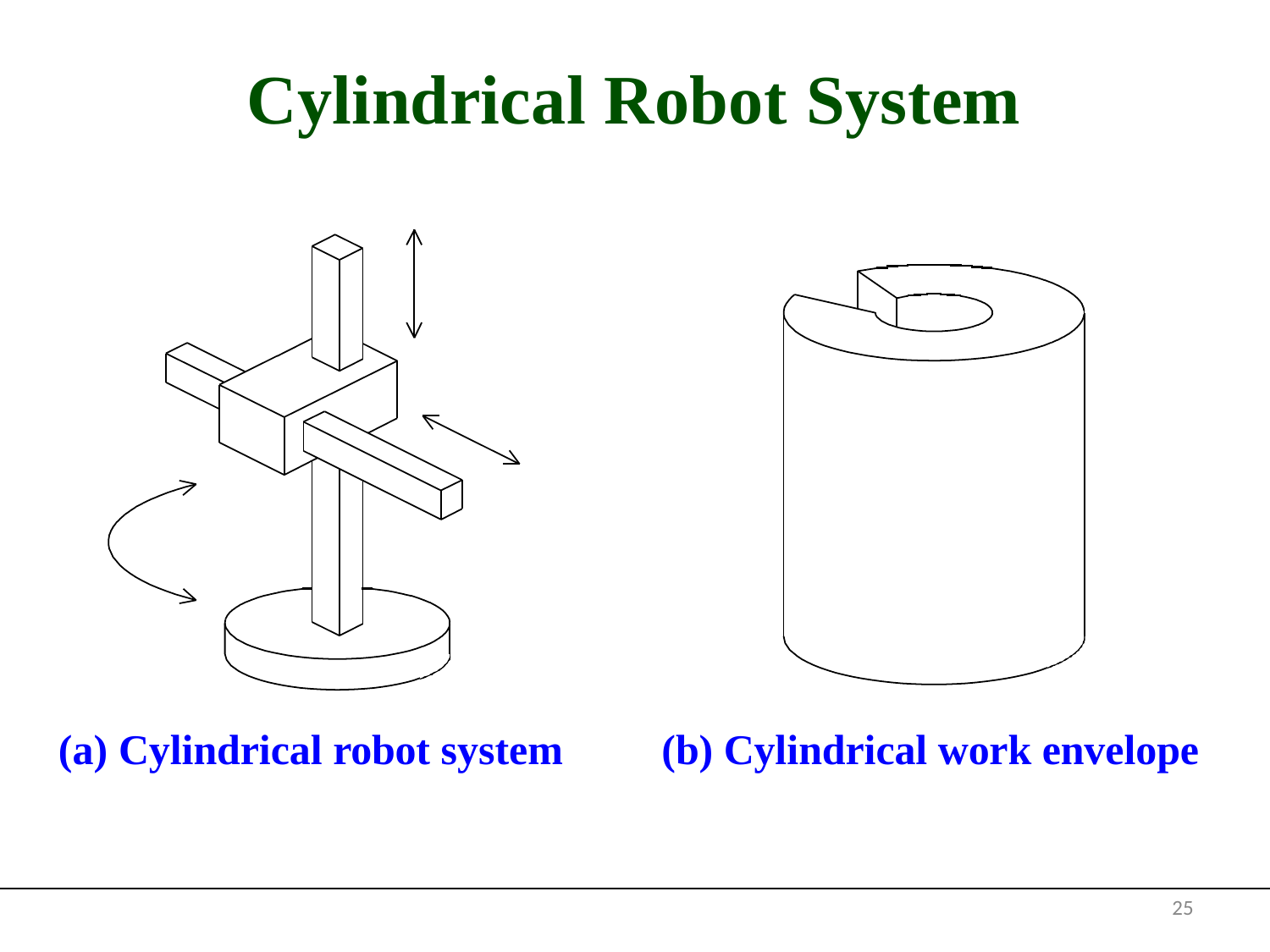

# Cylindrical Robot System
Cylindrical Robot System

(a) Cylindrical robot system
(b) Cylindrical work envelope

25